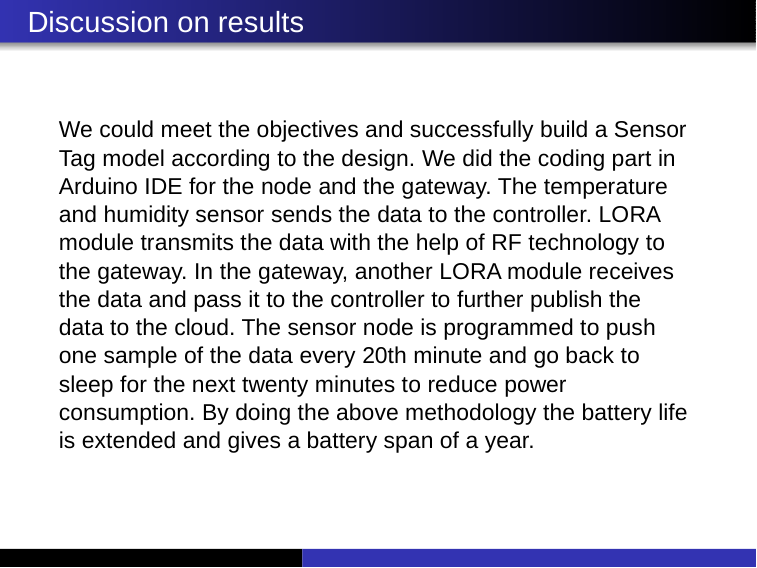

# Discussion on results
We could meet the objectives and successfully build a Sensor Tag model according to the design. We did the coding part in Arduino IDE for the node and the gateway. The temperature and humidity sensor sends the data to the controller. LORA module transmits the data with the help of RF technology to the gateway. In the gateway, another LORA module receives the data and pass it to the controller to further publish the data to the cloud. The sensor node is programmed to push one sample of the data every 20th minute and go back to sleep for the next twenty minutes to reduce power consumption. By doing the above methodology the battery life is extended and gives a battery span of a year.